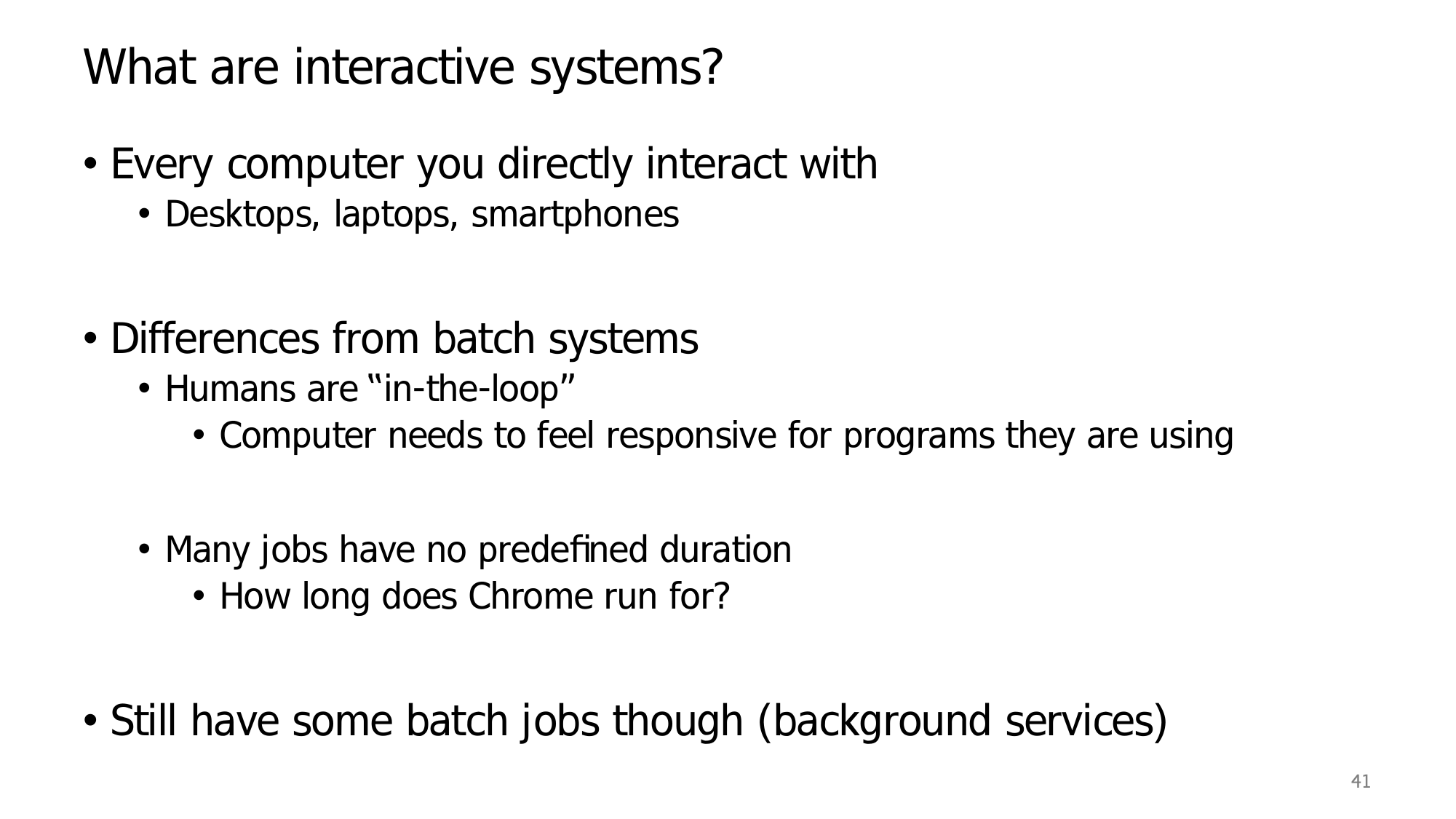

# What are interactive systems?
Every computer you directly interact with
Desktops, laptops, smartphones

Differences from batch systems
Humans are “in-the-loop”
Computer needs to feel responsive for programs they are using

Many jobs have no predefined duration
How long does Chrome run for?

Still have some batch jobs though (background services)

41